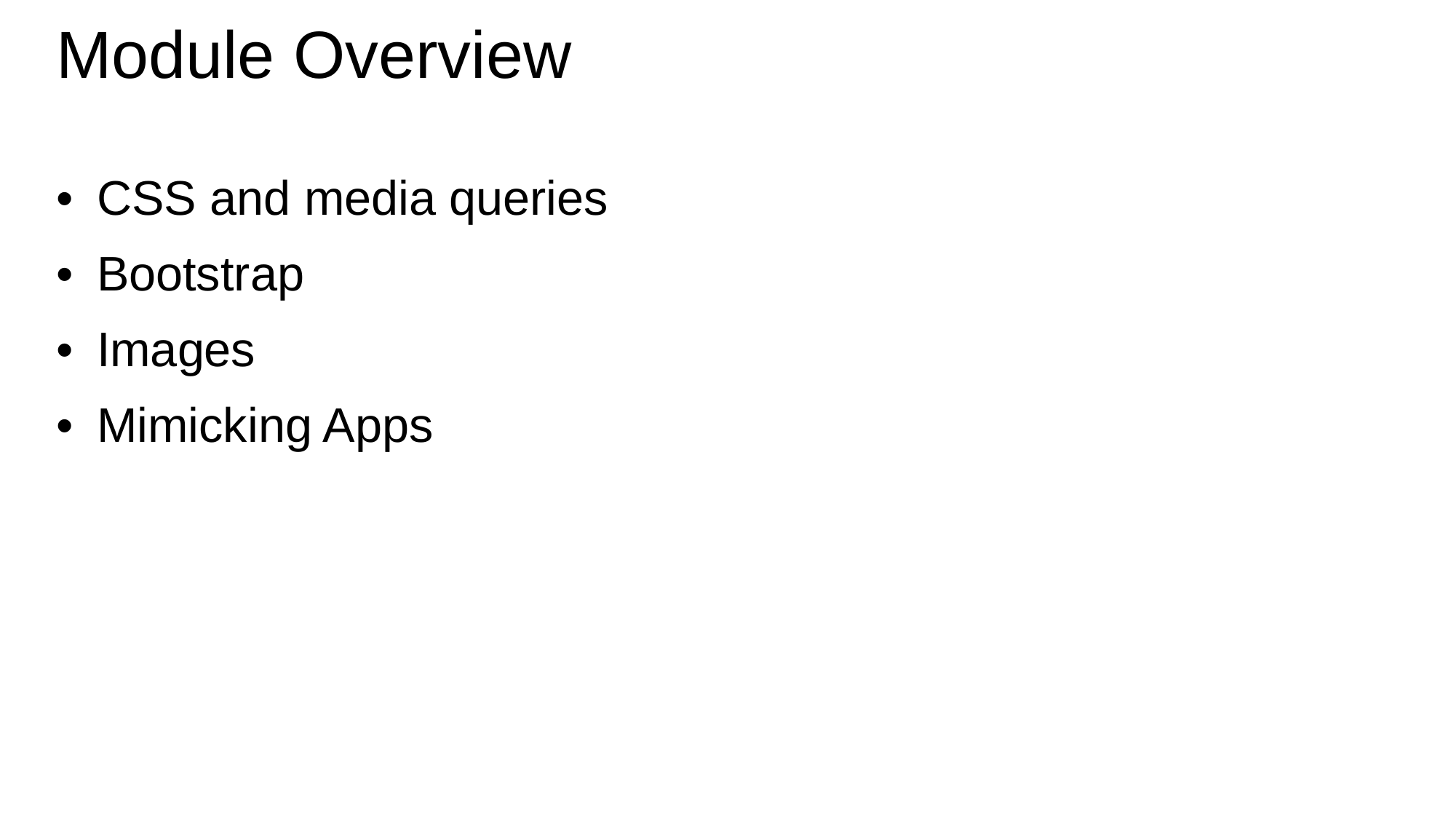

# Module Overview
CSS and media queries
Bootstrap
Images
Mimicking Apps